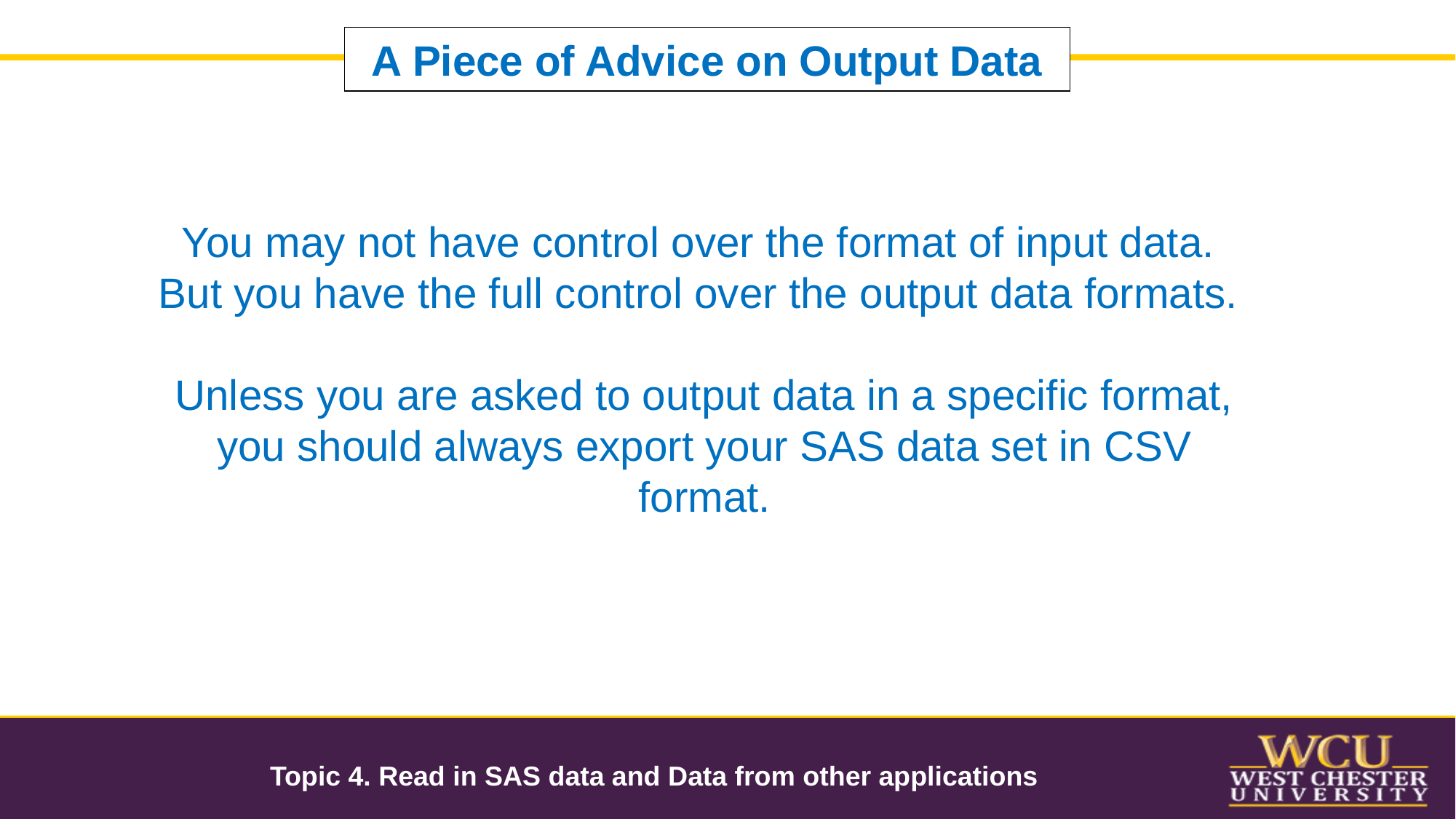

A Piece of Advice on Output Data
You may not have control over the format of input data.  But you have the full control over the output data formats.

Unless you are asked to output data in a specific format, you should always export your SAS data set in CSV format.